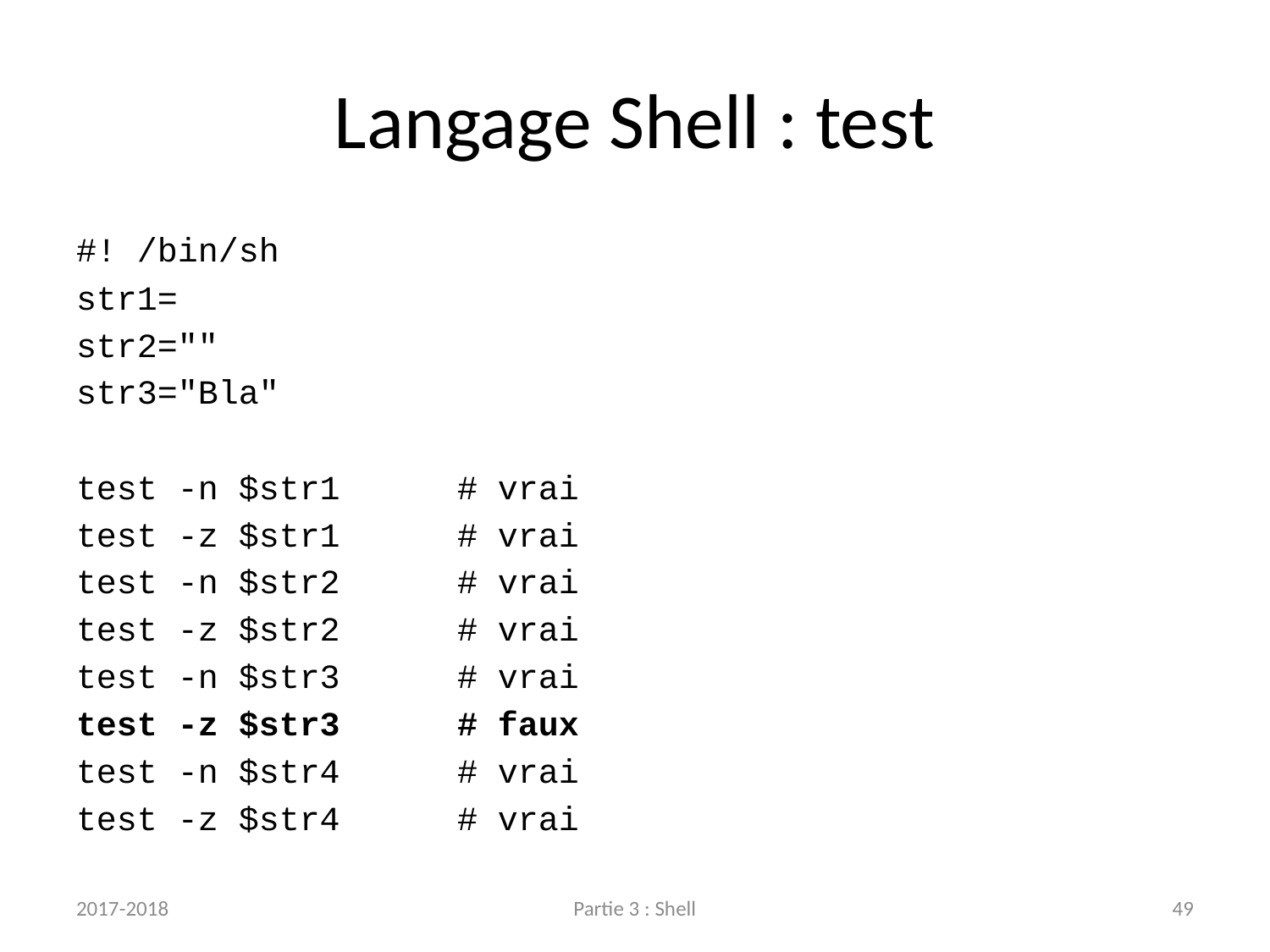

# Langage Shell : test
#! /bin/sh
str1=
str2=""
str3="Bla"

test -n $str1 		# vrai
test -z $str1 		# vrai
test -n $str2 		# vrai
test -z $str2 		# vrai
test -n $str3		# vrai
test -z $str3 		# faux
test -n $str4		# vrai
test -z $str4 		# vrai

2017-2018
Partie 3 : Shell
49